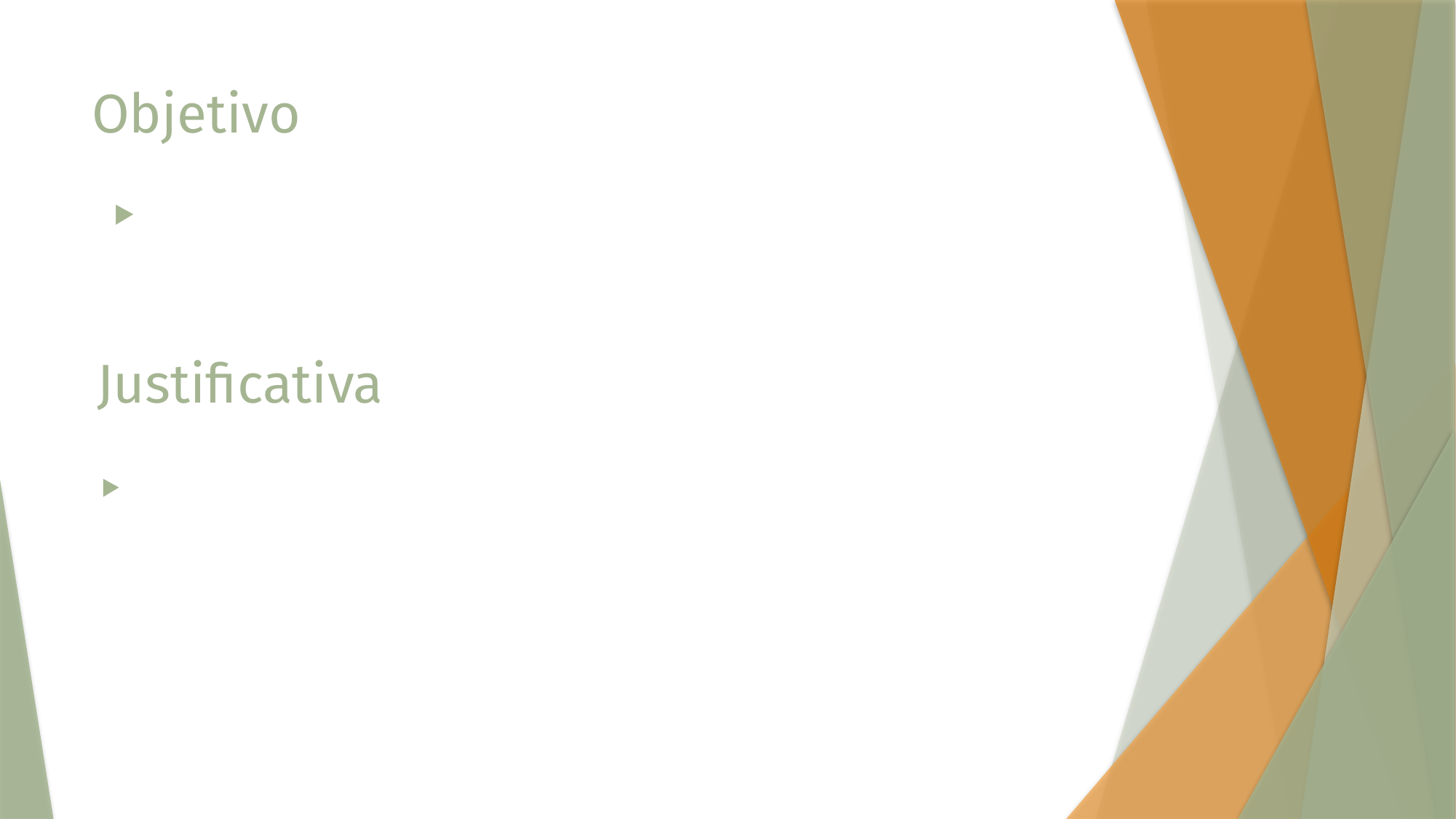

# Objetivo
Este projeto tem como objetivo desenvolver um sistema anti-intrusão para o laboratório geral do prédio do Centro de Ciência Tecnológicas -  CCT
Justificativa
No fim de abril de 2017 foi inaugurado no prédio do Centro de Ciências Tecnológicas – CCT o laboratório Geral do CCT, e como o laboratório possui equipamentos caros, é necessário um sistema que indique entradas fora do horário de expediente, controle o acesso do local, garantindo, assim, a segurança de funcionários, alunos e equipamentos do local